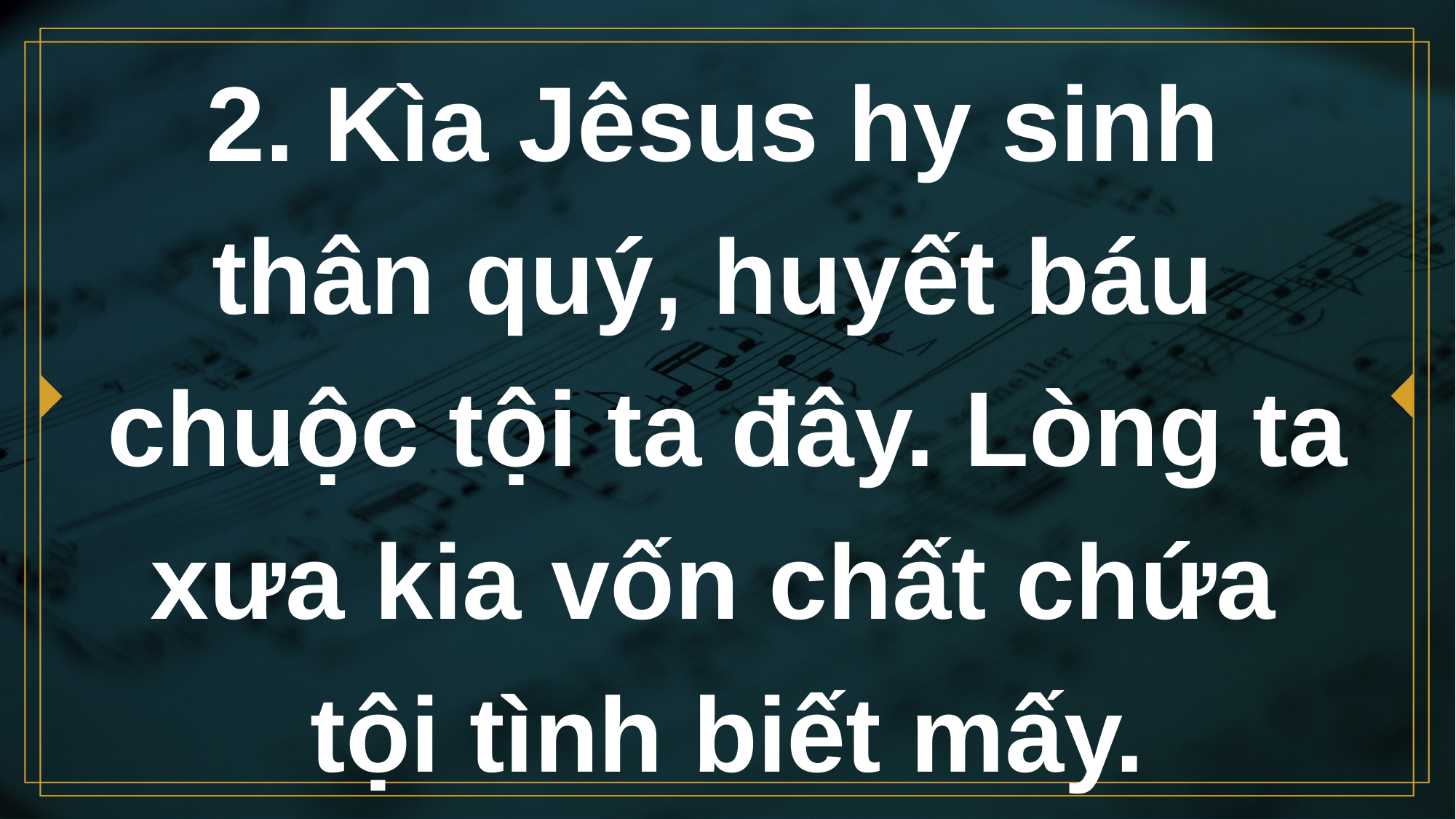

# 2. Kìa Jêsus hy sinh thân quý, huyết báu chuộc tội ta đây. Lòng ta xưa kia vốn chất chứa tội tình biết mấy.